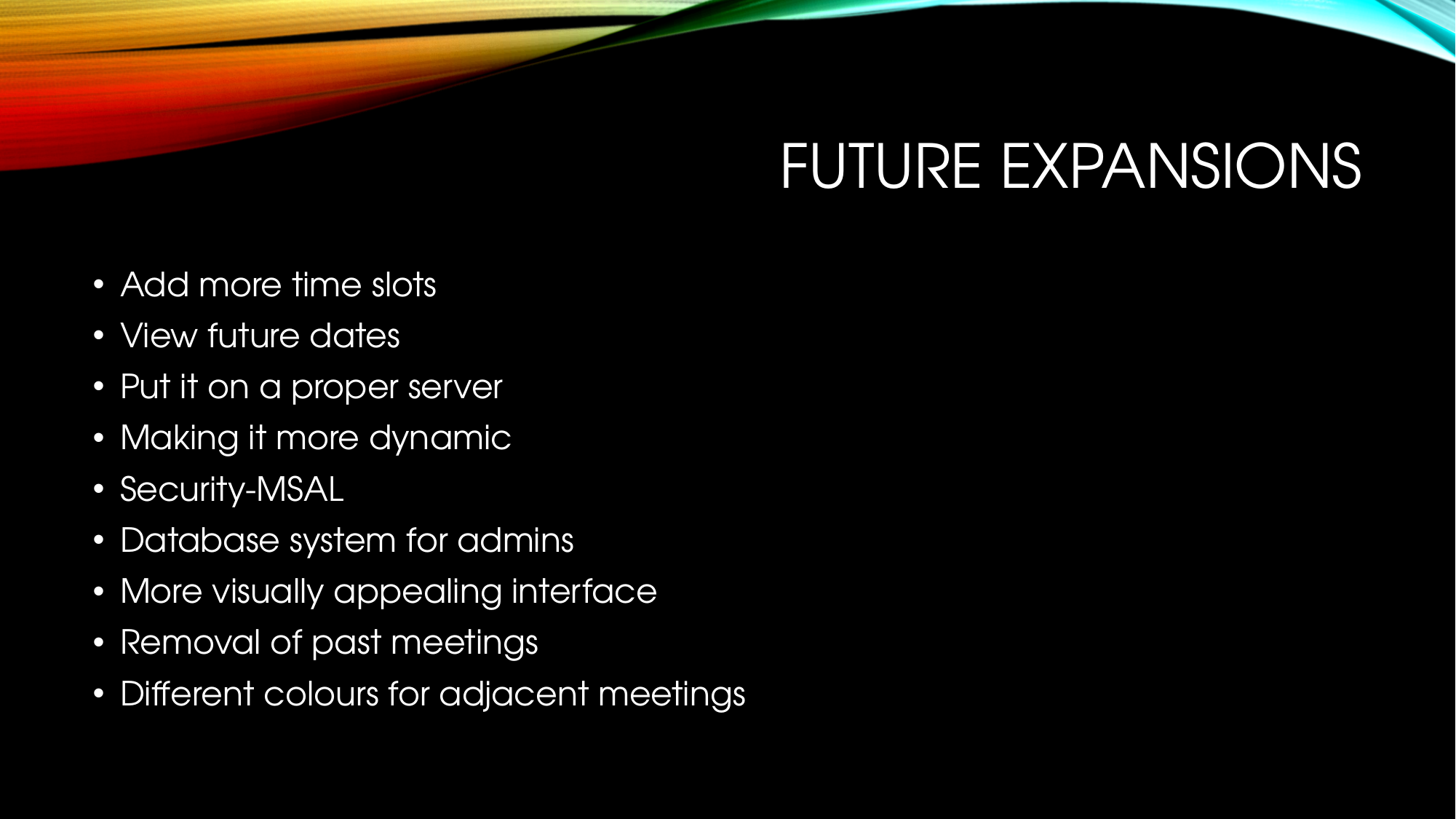

# Future expansions
Add more time slots
View future dates
Put it on a proper server
Making it more dynamic
Security-MSAL
Database system for admins
More visually appealing interface
Removal of past meetings
Different colours for adjacent meetings